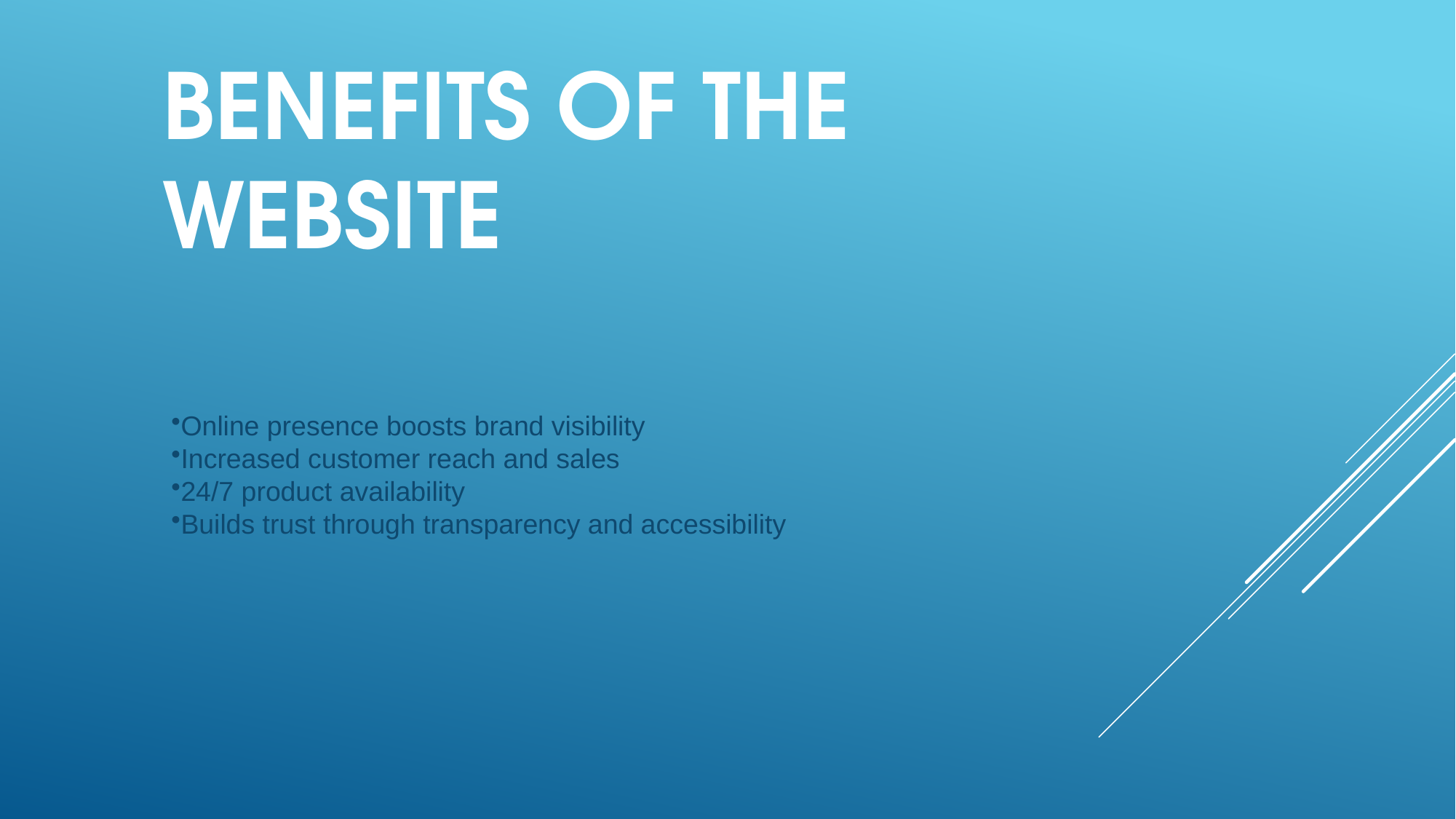

# Benefits of the website
Online presence boosts brand visibility
Increased customer reach and sales
24/7 product availability
Builds trust through transparency and accessibility